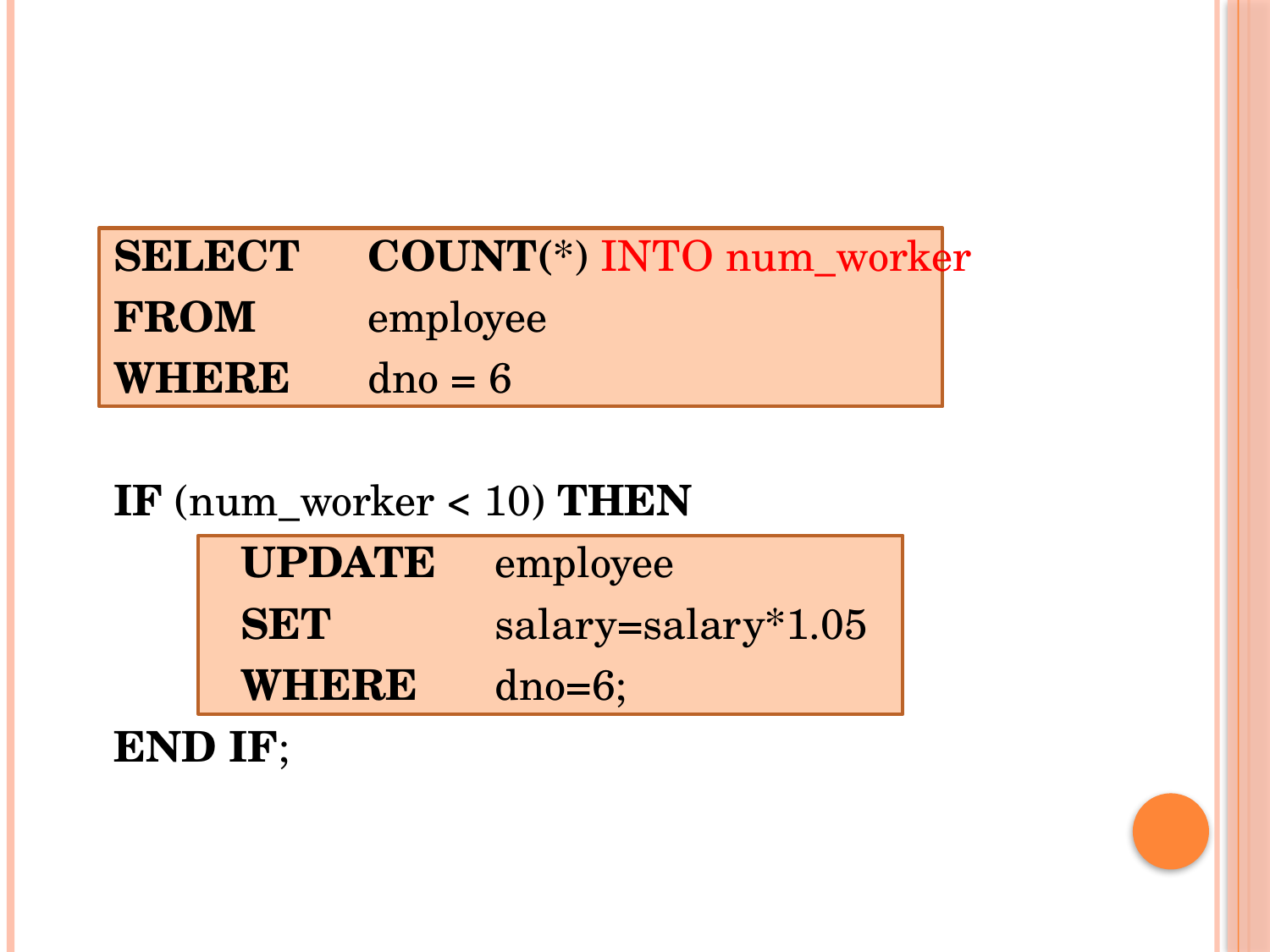

#
	SELECT 	COUNT(*) INTO num_worker
	FROM 	employee
	WHERE 	dno = 6

	IF (num_worker < 10) THEN
		UPDATE 	employee
		SET 		salary=salary*1.05
		WHERE 	dno=6;
	END IF;